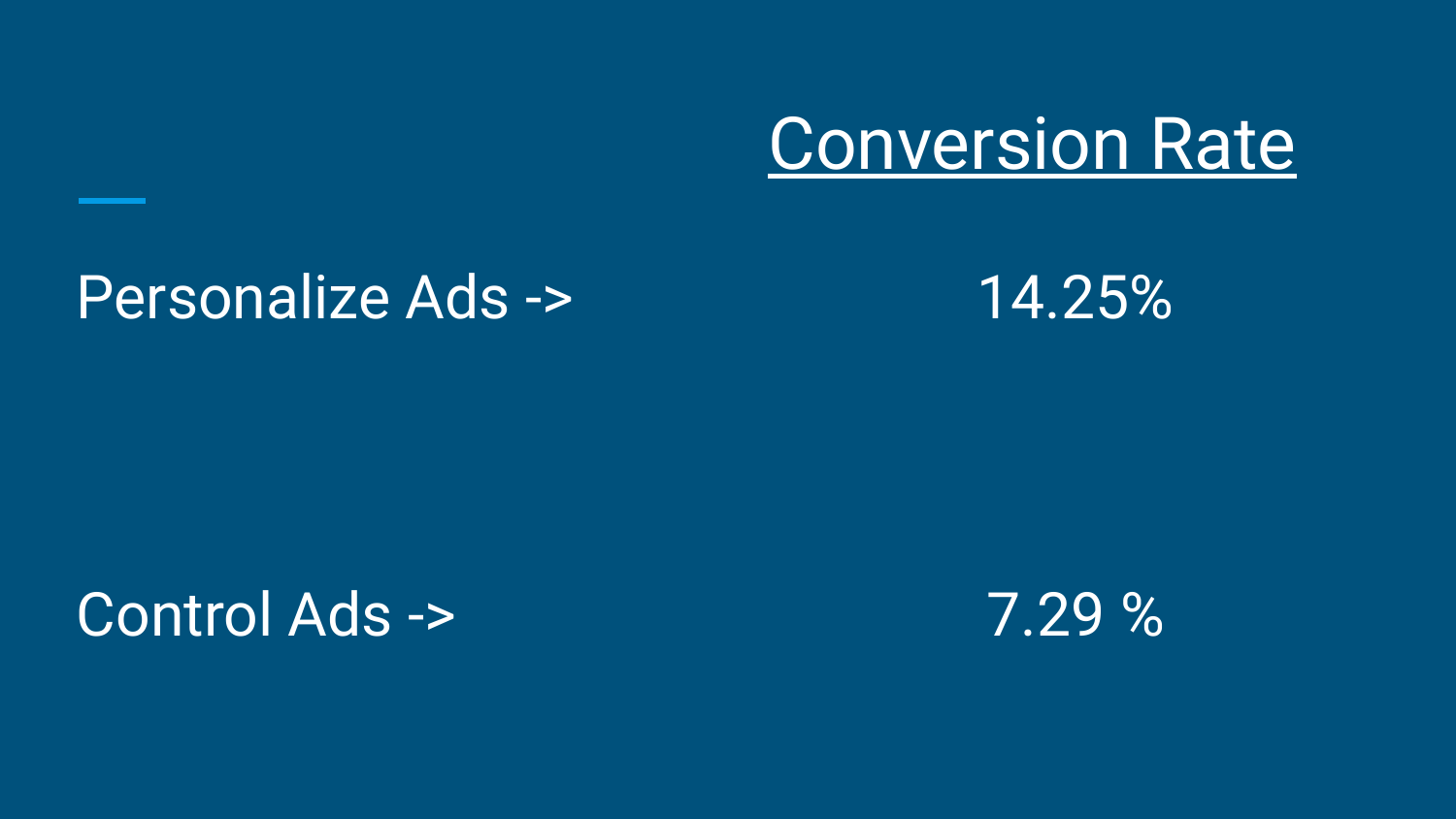

Conversion Rate
Personalize Ads ->

Control Ads ->
14.25%

7.29 %